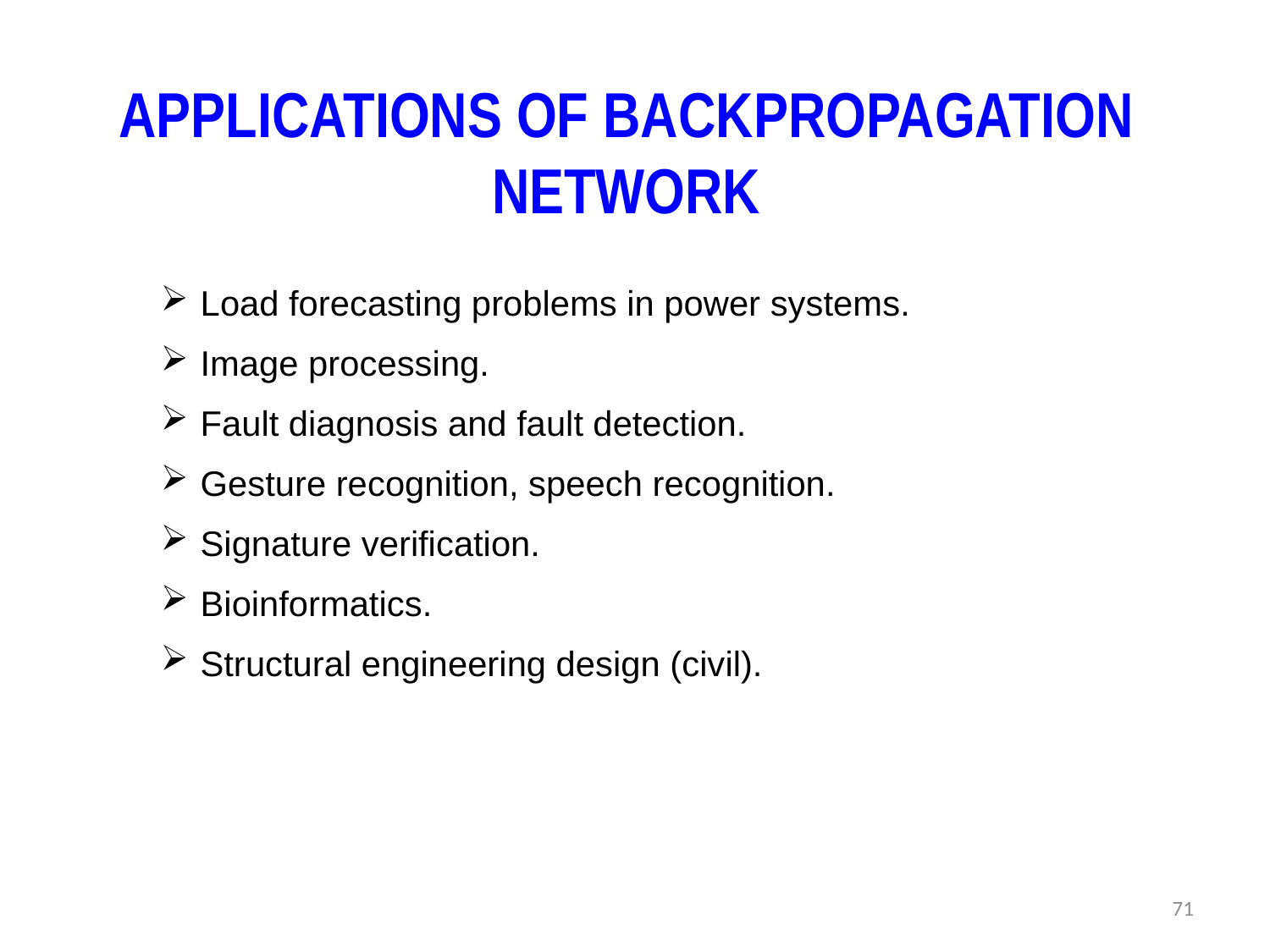

APPLICATIONS OF BACKPROPAGATION
NETWORK
 Load forecasting problems in power systems.
 Image processing.
 Fault diagnosis and fault detection.
 Gesture recognition, speech recognition.
 Signature verification.
 Bioinformatics.
 Structural engineering design (civil).
71